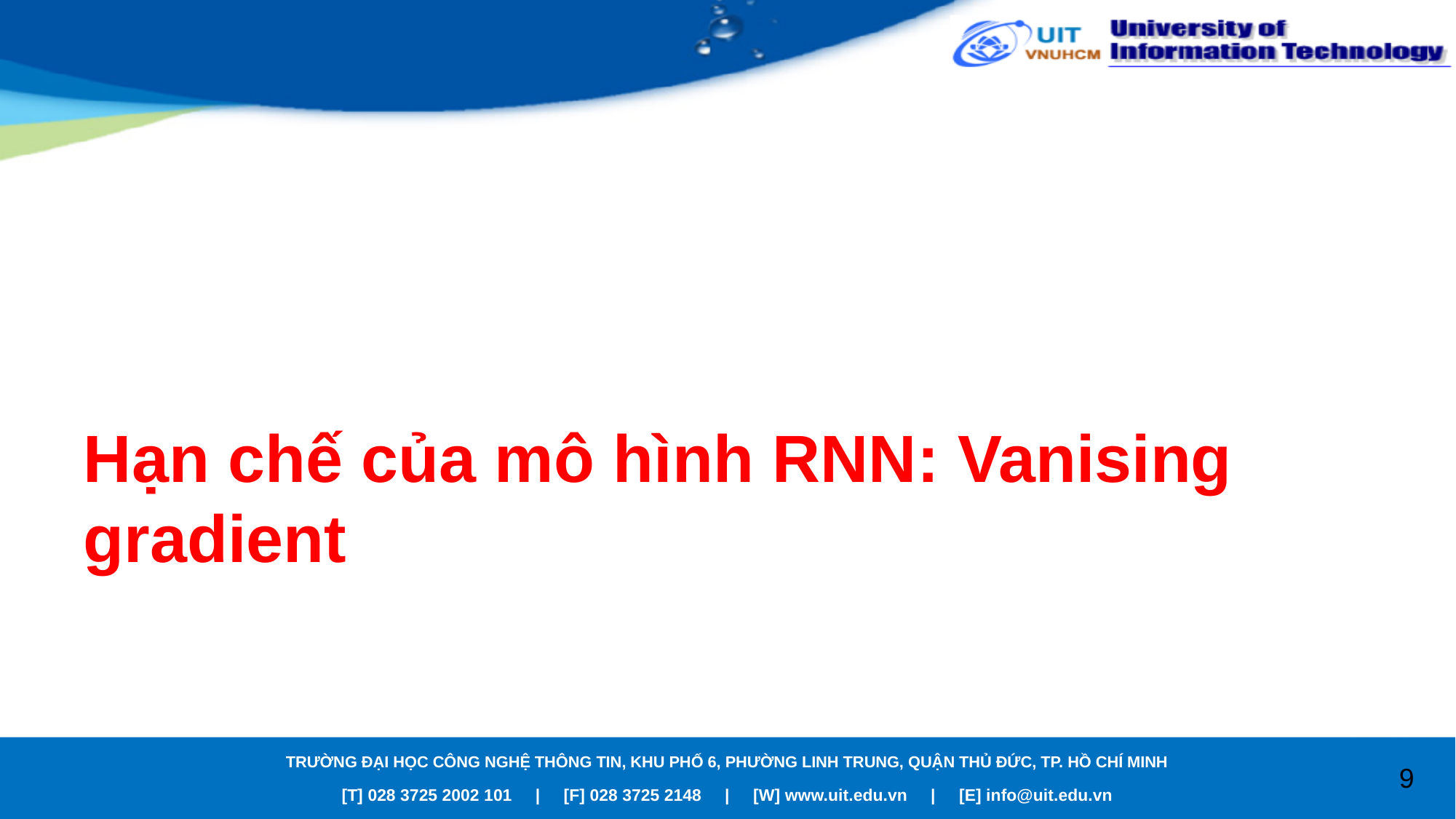

# Hạn chế của mô hình RNN: Vanising gradient